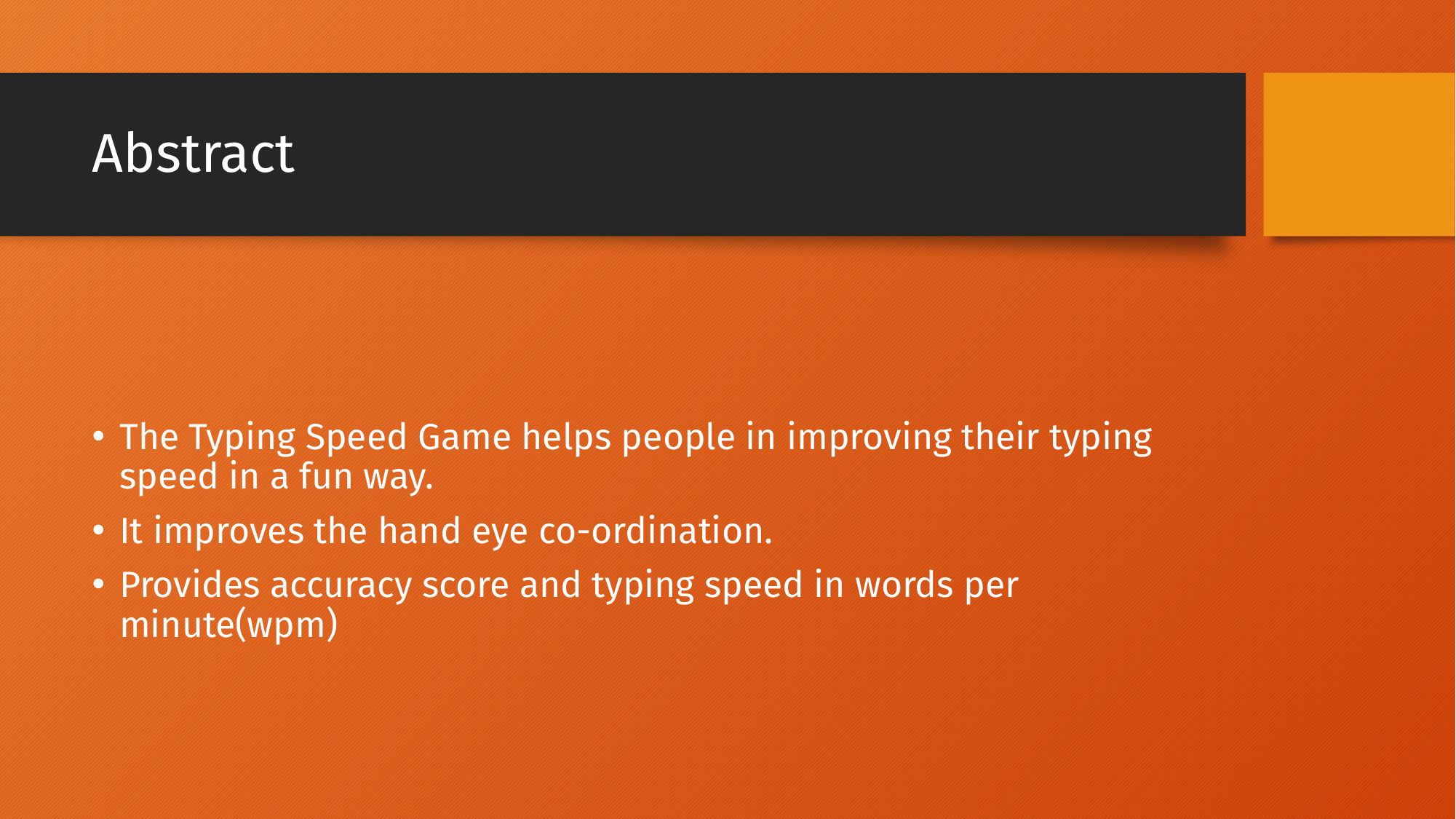

# Abstract

The Typing Speed Game helps people in improving their typing speed in a fun way.
It improves the hand eye co-ordination.
Provides accuracy score and typing speed in words per minute(wpm)